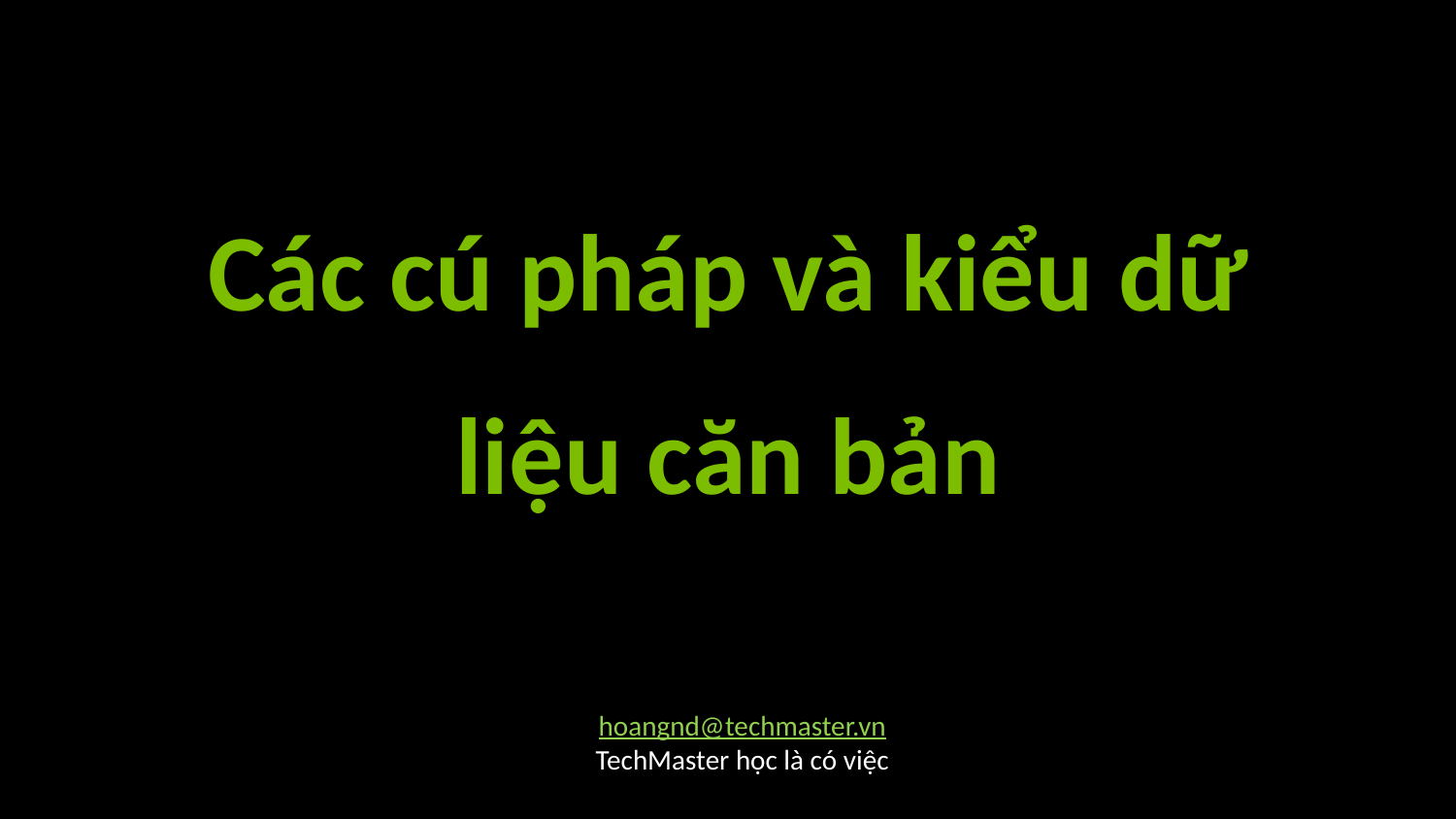

Các cú pháp và kiểu dữ liệu căn bản
hoangnd@techmaster.vn
TechMaster học là có việc